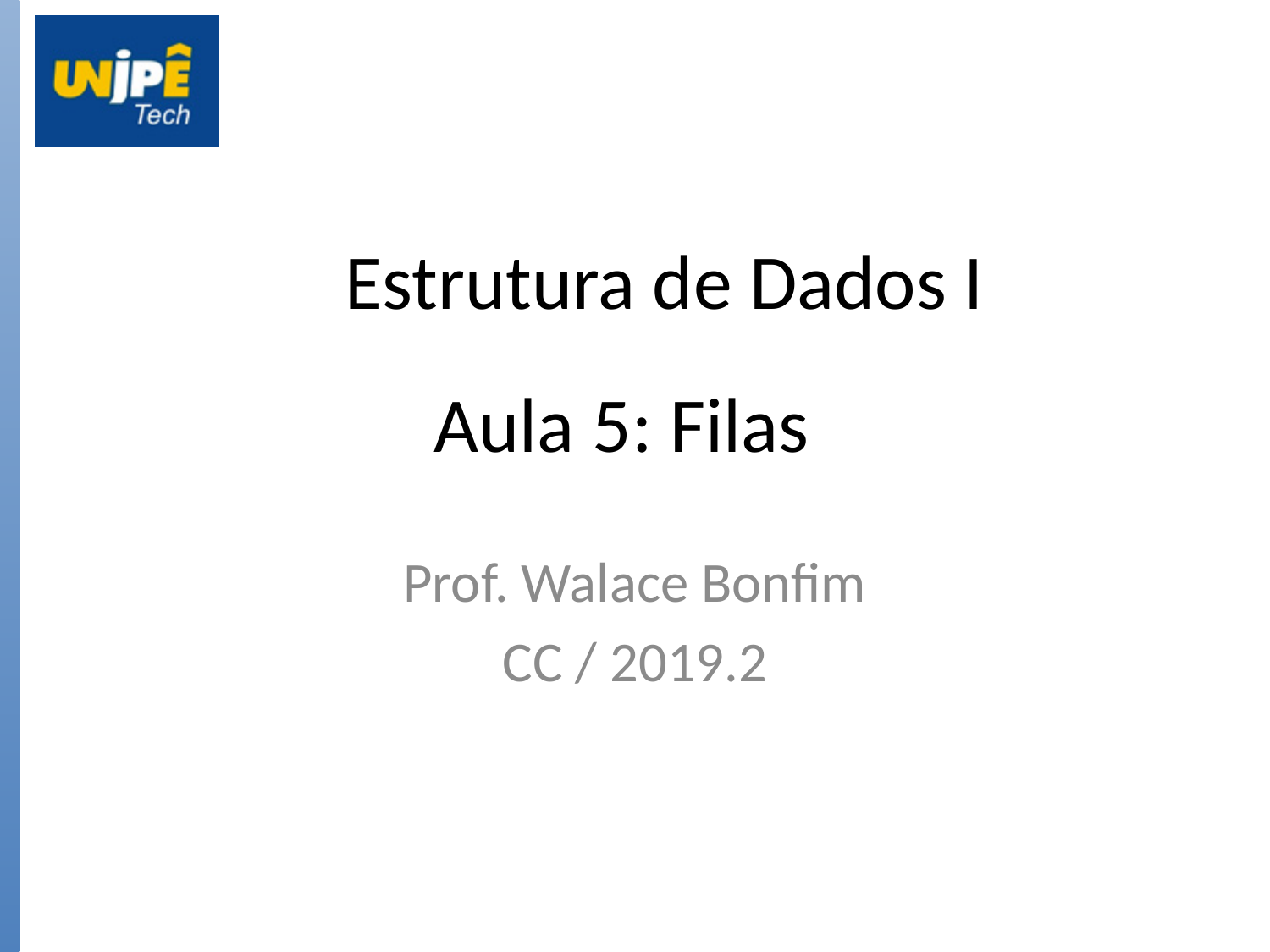

# Estrutura de Dados I
Aula 5: Filas
Prof. Walace Bonfim
CC / 2019.2